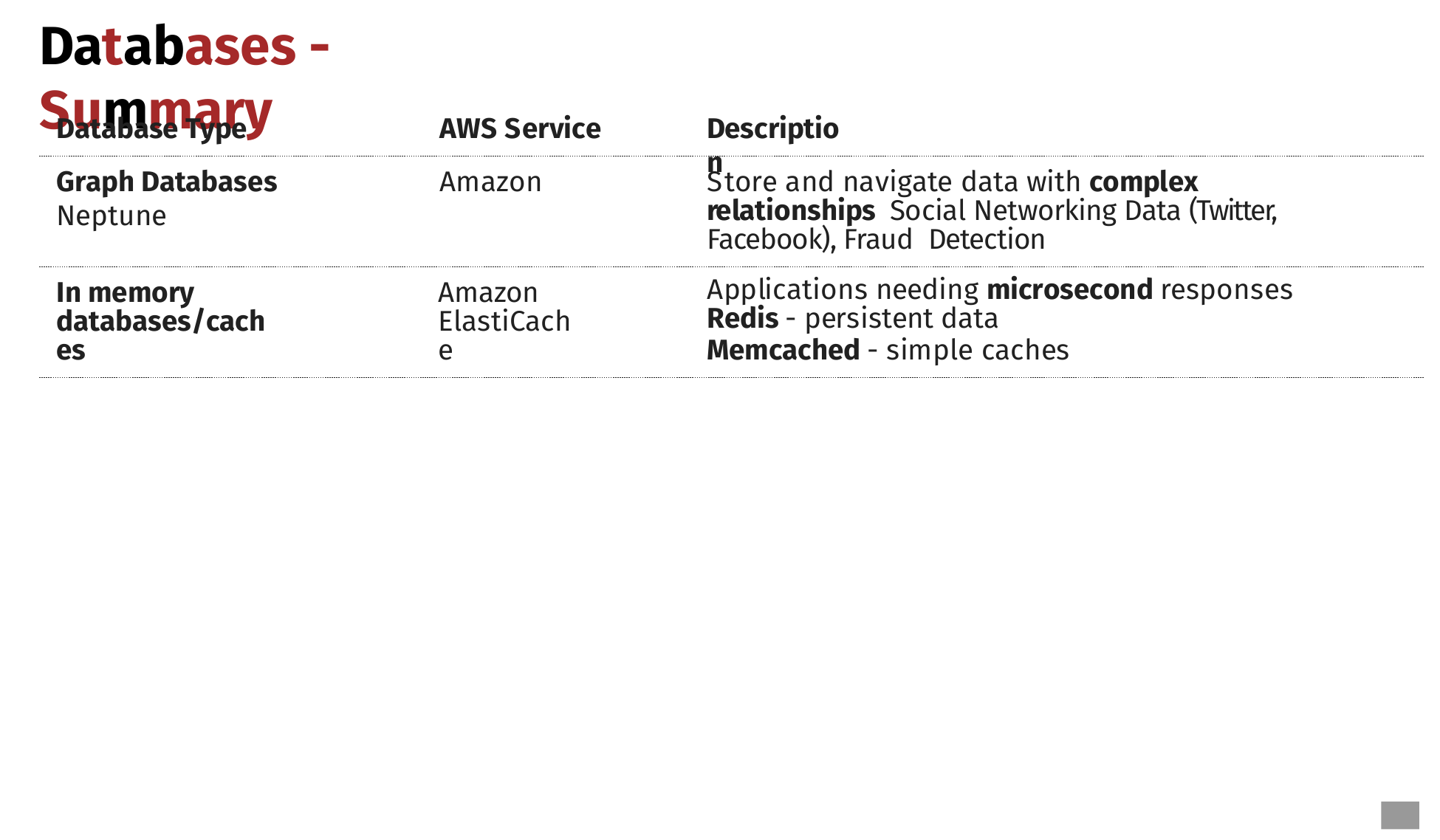

# Databases - Summary

Database Type	AWS Service
Graph Databases	Amazon Neptune
Description

Store and navigate data with complex relationships  Social Networking Data (Twitter, Facebook), Fraud  Detection
Applications needing microsecond responses
Redis - persistent data
Memcached - simple caches

In memory  databases/caches
Amazon  ElastiCache